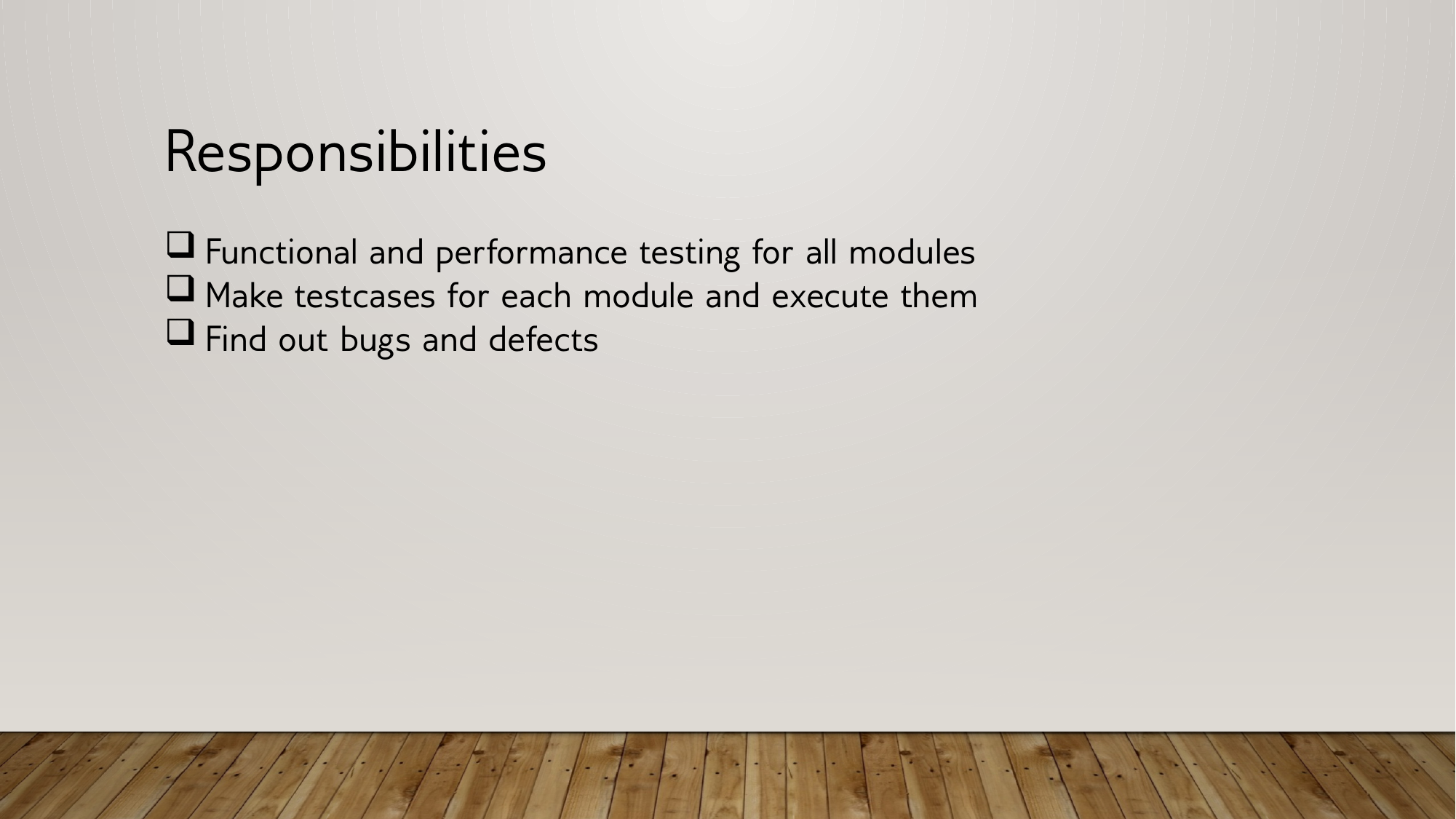

Responsibilities

Functional and performance testing for all modules
Make testcases for each module and execute them
Find out bugs and defects